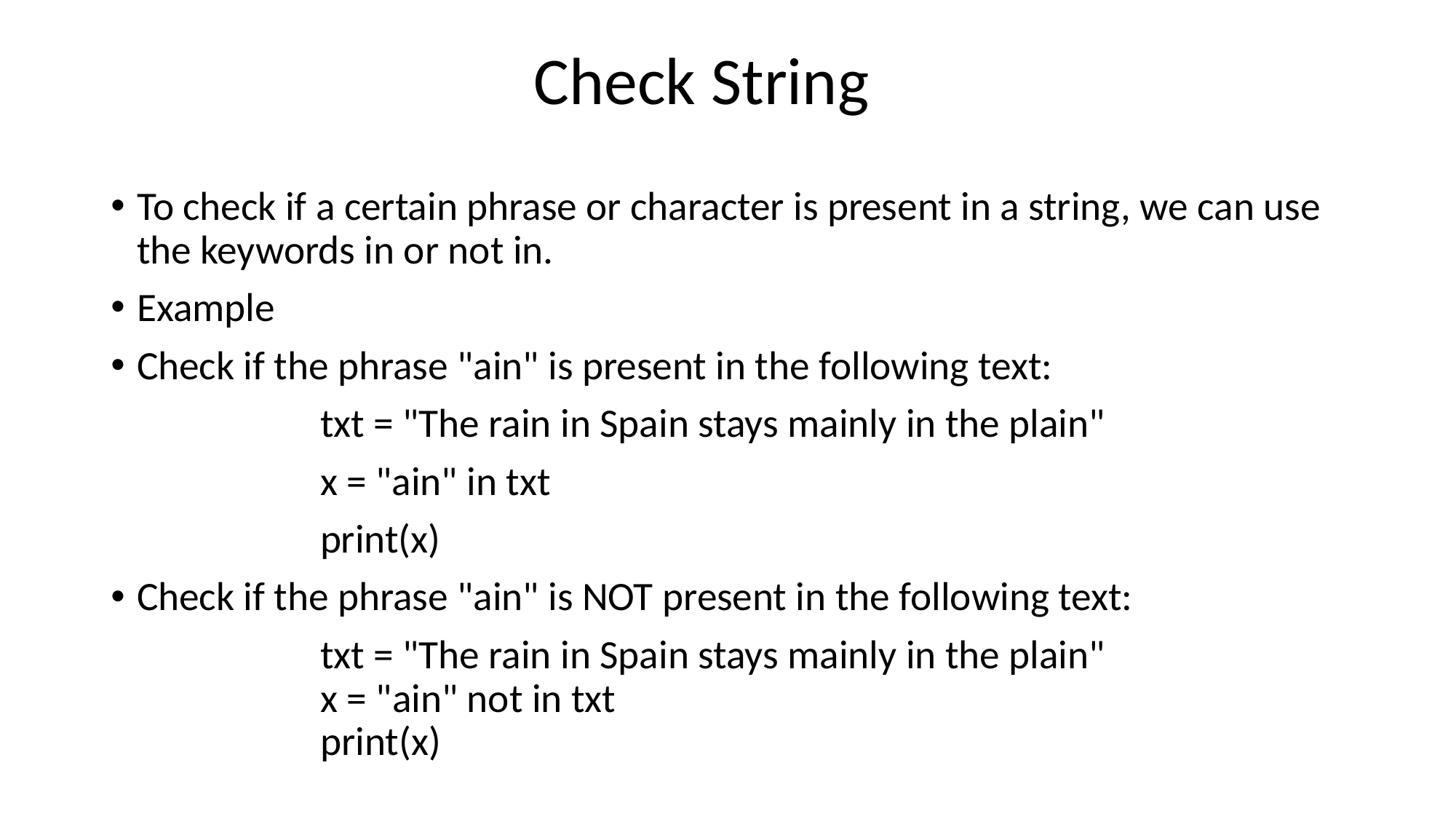

# Check String
To check if a certain phrase or character is present in a string, we can use the keywords in or not in.
Example
Check if the phrase "ain" is present in the following text:
                       txt = "The rain in Spain stays mainly in the plain"
                       x = "ain" in txt
                       print(x)
Check if the phrase "ain" is NOT present in the following text:
                       txt = "The rain in Spain stays mainly in the plain"
                       x = "ain" not in txt
                       print(x)